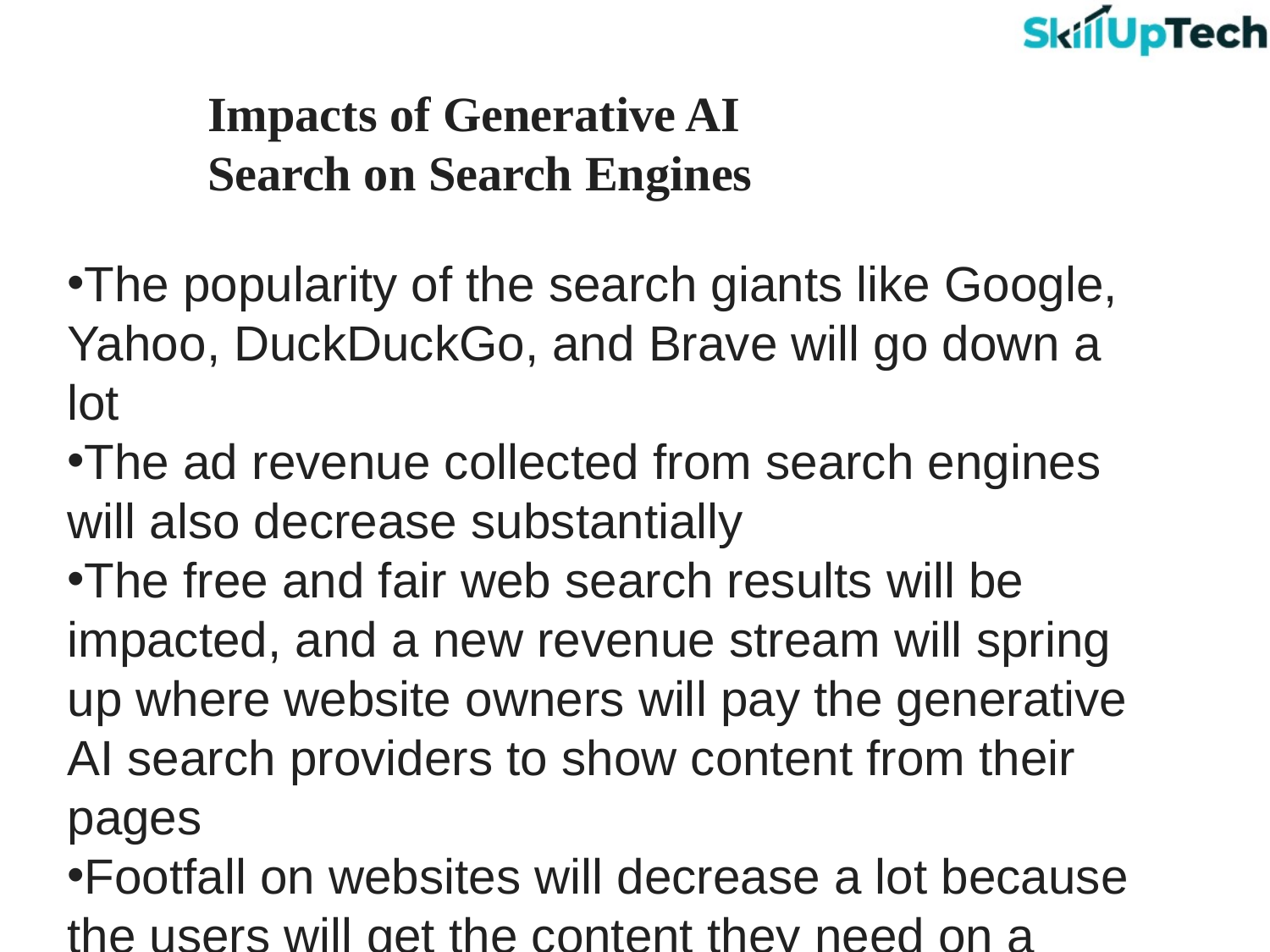

Impacts of Generative AI Search on Search Engines
The popularity of the search giants like Google, Yahoo, DuckDuckGo, and Brave will go down a lot
The ad revenue collected from search engines will also decrease substantially
The free and fair web search results will be impacted, and a new revenue stream will spring up where website owners will pay the generative AI search providers to show content from their pages
Footfall on websites will decrease a lot because the users will get the content they need on a different web pag